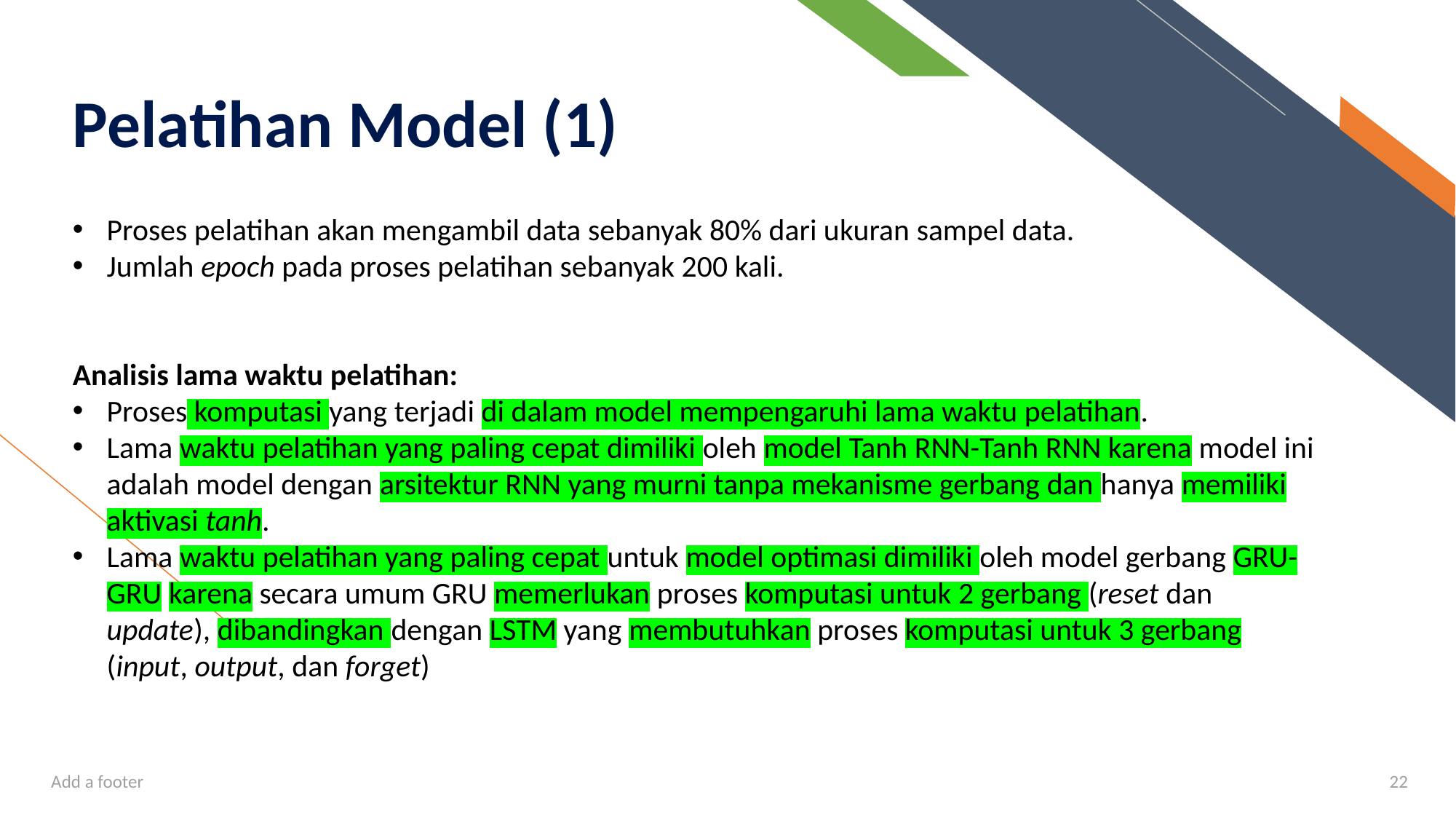

Pelatihan Model (1)
Proses pelatihan akan mengambil data sebanyak 80% dari ukuran sampel data.
Jumlah epoch pada proses pelatihan sebanyak 200 kali.
Analisis lama waktu pelatihan:
Proses komputasi yang terjadi di dalam model mempengaruhi lama waktu pelatihan.
Lama waktu pelatihan yang paling cepat dimiliki oleh model Tanh RNN-Tanh RNN karena model ini adalah model dengan arsitektur RNN yang murni tanpa mekanisme gerbang dan hanya memiliki aktivasi tanh.
Lama waktu pelatihan yang paling cepat untuk model optimasi dimiliki oleh model gerbang GRU-GRU karena secara umum GRU memerlukan proses komputasi untuk 2 gerbang (reset dan update), dibandingkan dengan LSTM yang membutuhkan proses komputasi untuk 3 gerbang (input, output, dan forget)
Add a footer
22